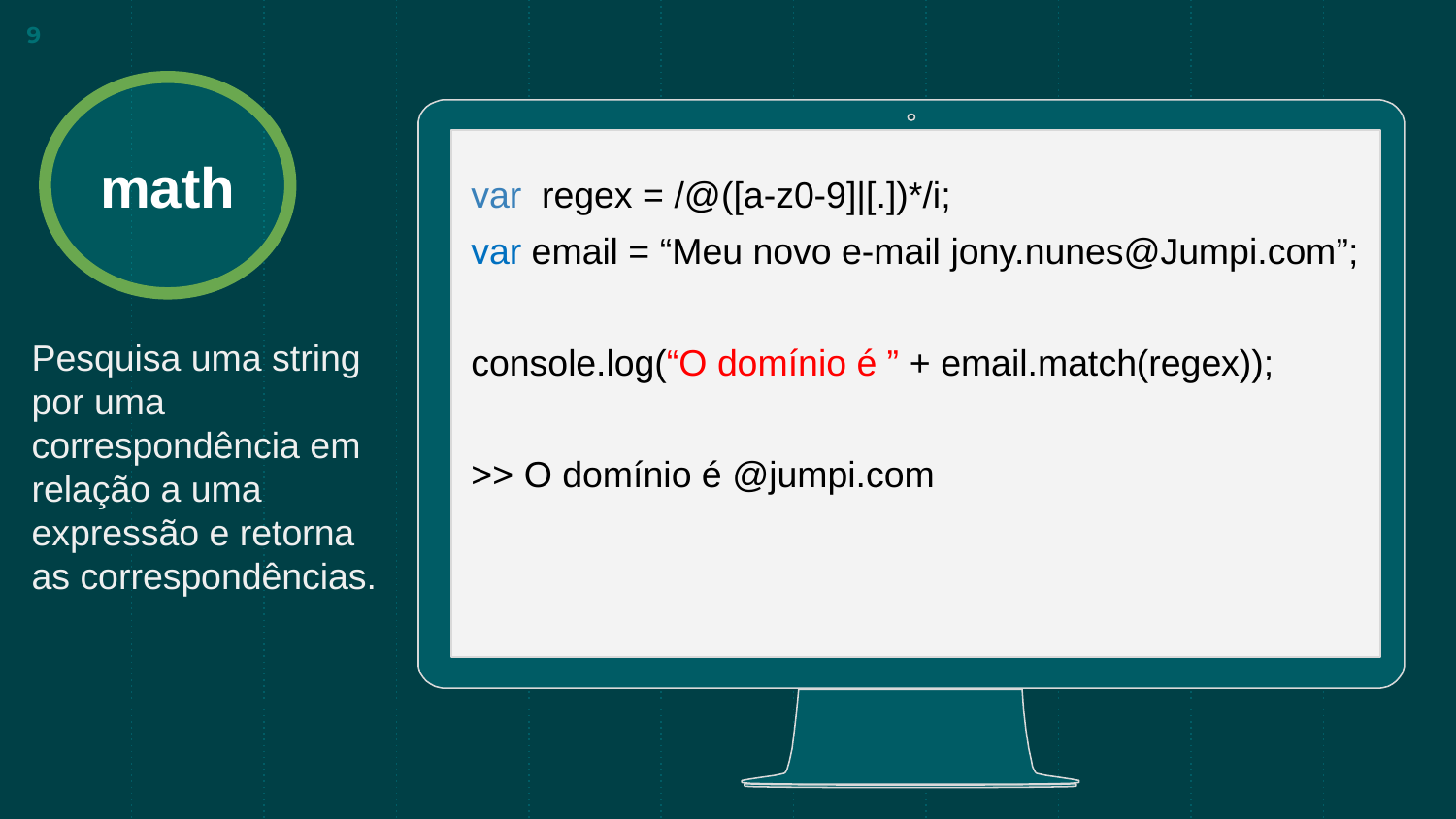

9
math

var  regex = /@([a-z0-9]|[.])*/i;
var email = “Meu novo e-mail jony.nunes@Jumpi.com”;

console.log(“O domínio é ” + email.match(regex));

>> O domínio é @jumpi.com

Pesquisa uma string por uma correspondência em relação a uma expressão e retorna as correspondências.